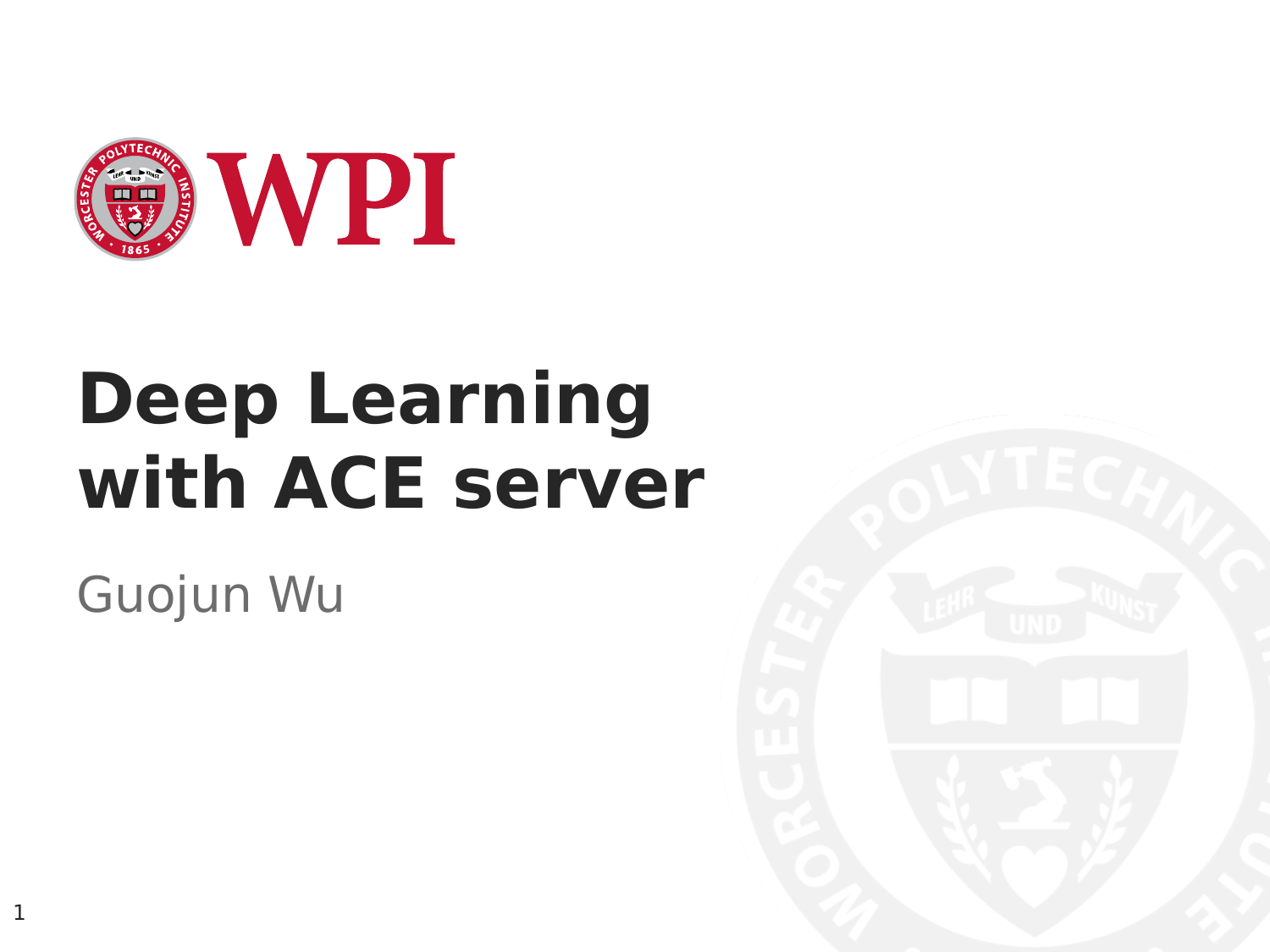

# Deep Learning with ACE server
Guojun Wu
1